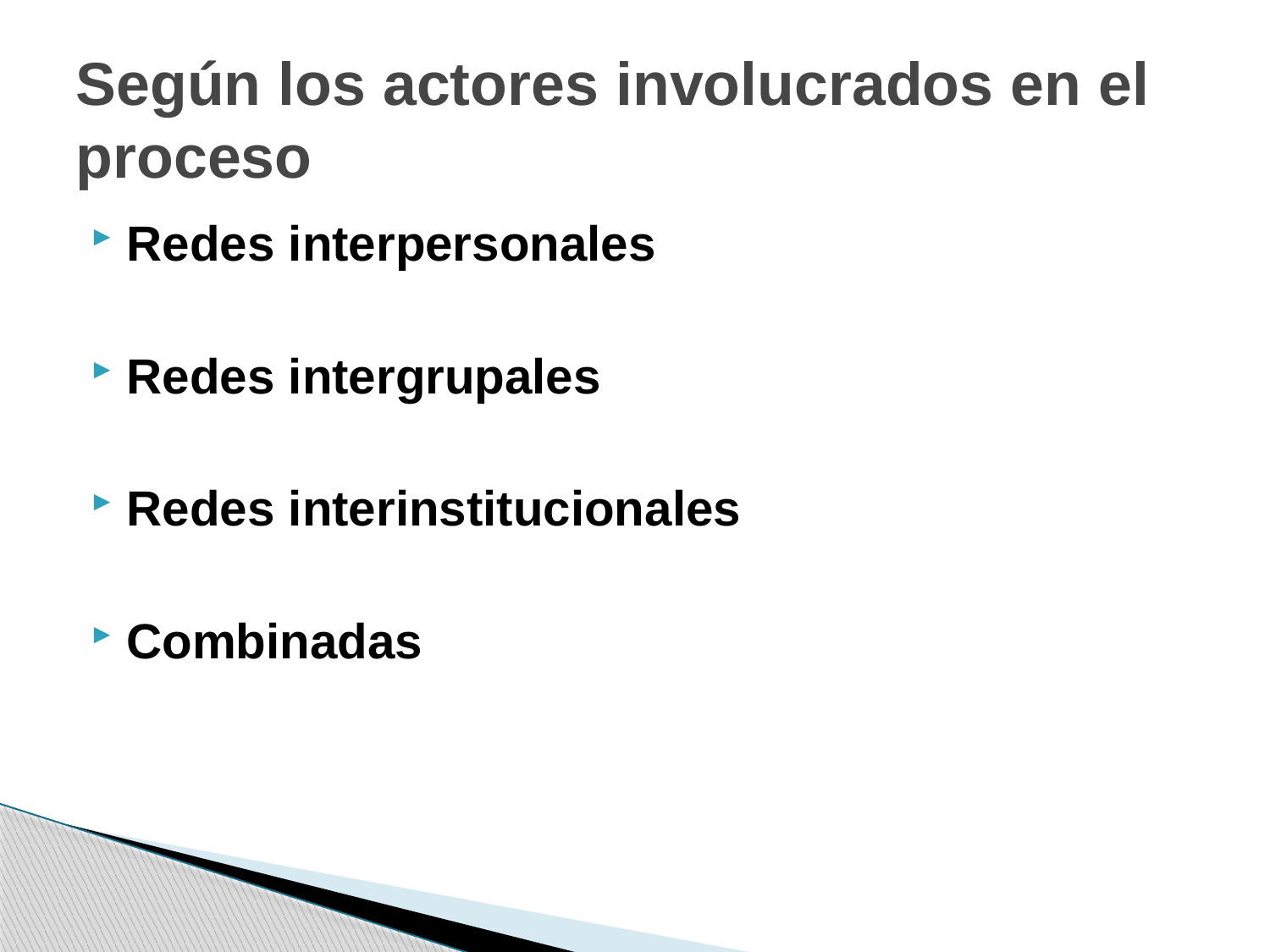

# Según los actores involucrados en el proceso
Redes interpersonales

Redes intergrupales

Redes interinstitucionales

Combinadas